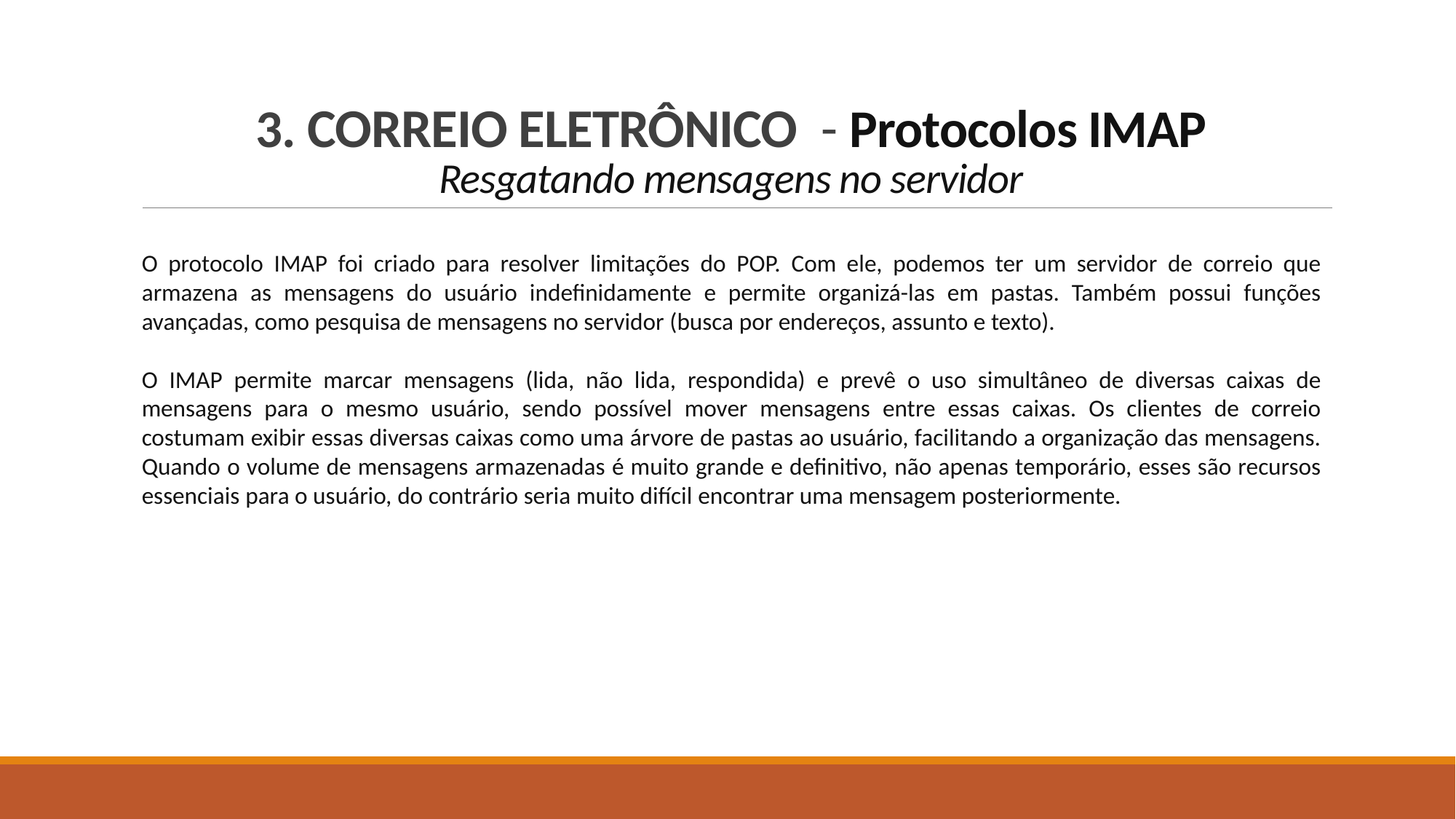

# 3. CORREIO ELETRÔNICO  - Protocolos IMAP Resgatando mensagens no servidor
O protocolo IMAP foi criado para resolver limitações do POP. Com ele, podemos ter um servidor de correio que armazena as mensagens do usuário indefinidamente e permite organizá-las em pastas. Também possui funções avançadas, como pesquisa de mensagens no servidor (busca por endereços, assunto e texto).

O IMAP permite marcar mensagens (lida, não lida, respondida) e prevê o uso simultâneo de diversas caixas de mensagens para o mesmo usuário, sendo possível mover mensagens entre essas caixas. Os clientes de correio costumam exibir essas diversas caixas como uma árvore de pastas ao usuário, facilitando a organização das mensagens. Quando o volume de mensagens armazenadas é muito grande e definitivo, não apenas temporário, esses são recursos essenciais para o usuário, do contrário seria muito difícil encontrar uma mensagem posteriormente.